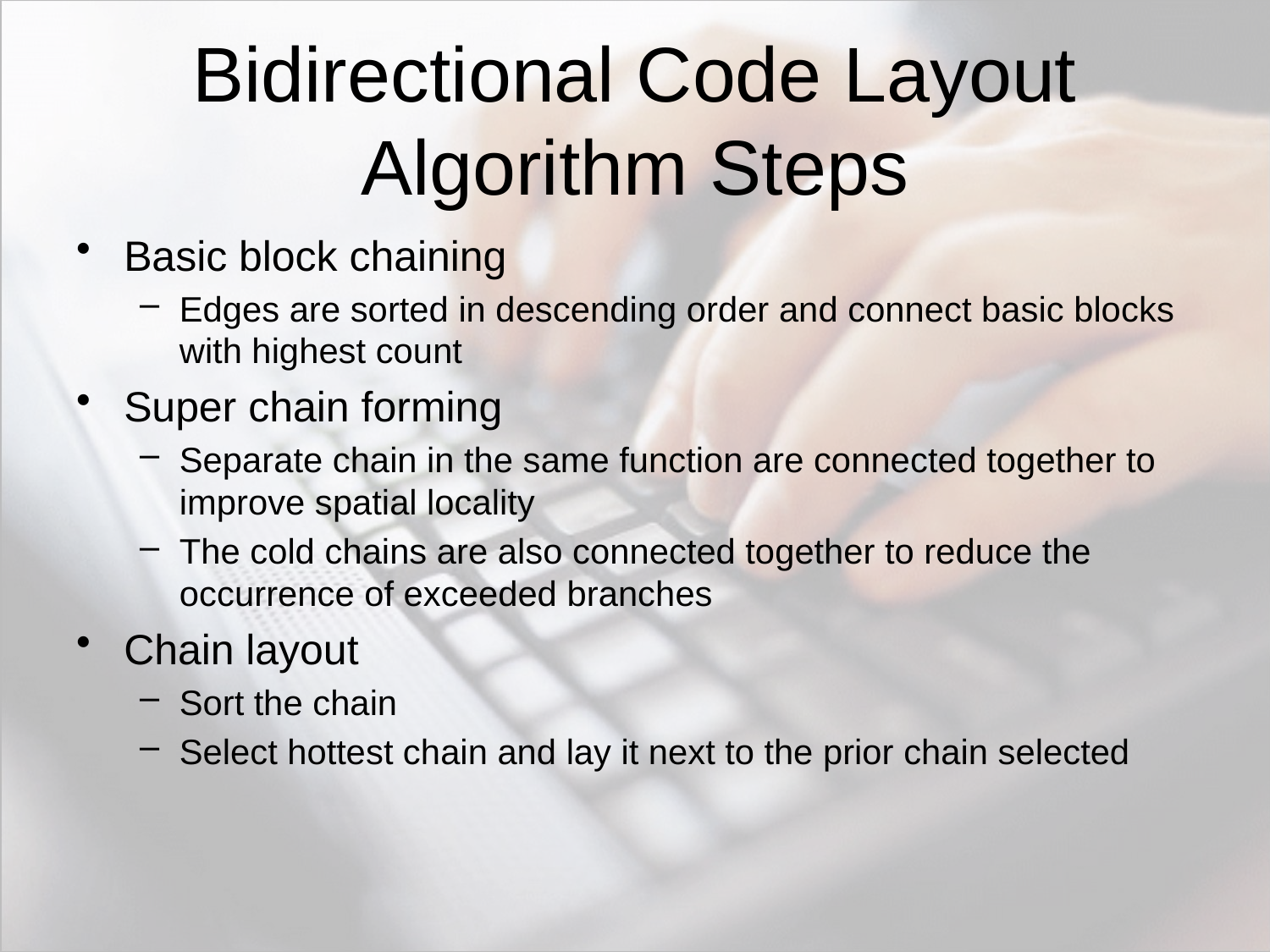

# Bidirectional Code Layout Algorithm Steps
Basic block chaining
Edges are sorted in descending order and connect basic blocks with highest count
Super chain forming
Separate chain in the same function are connected together to improve spatial locality
The cold chains are also connected together to reduce the occurrence of exceeded branches
Chain layout
Sort the chain
Select hottest chain and lay it next to the prior chain selected